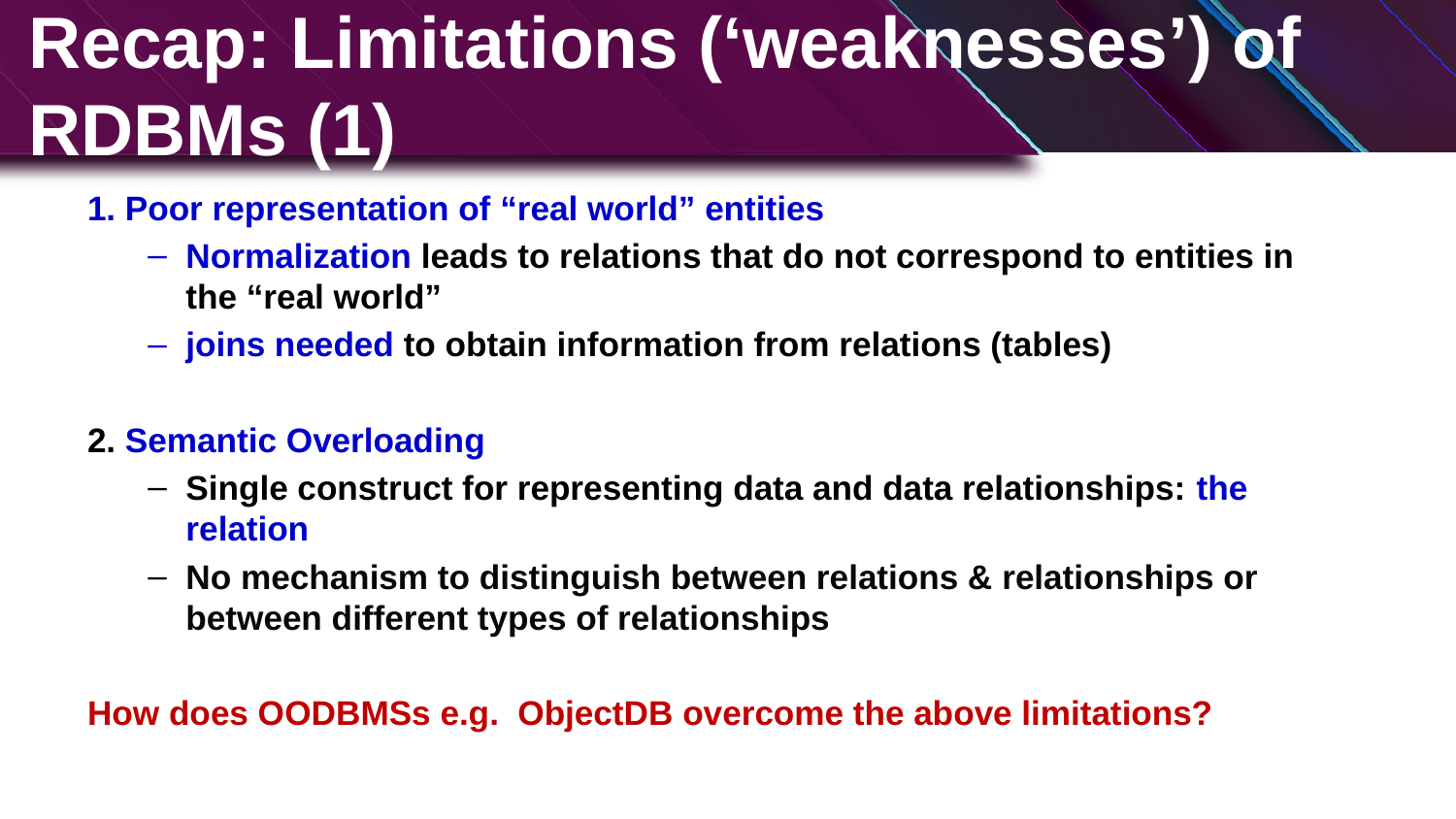

# Recap: Limitations (‘weaknesses’) of RDBMs (1)
1. Poor representation of “real world” entities
Normalization leads to relations that do not correspond to entities in the “real world”
joins needed to obtain information from relations (tables)

2. Semantic Overloading
Single construct for representing data and data relationships: the relation
No mechanism to distinguish between relations & relationships or between different types of relationships

How does OODBMSs e.g.  ObjectDB overcome the above limitations?

19